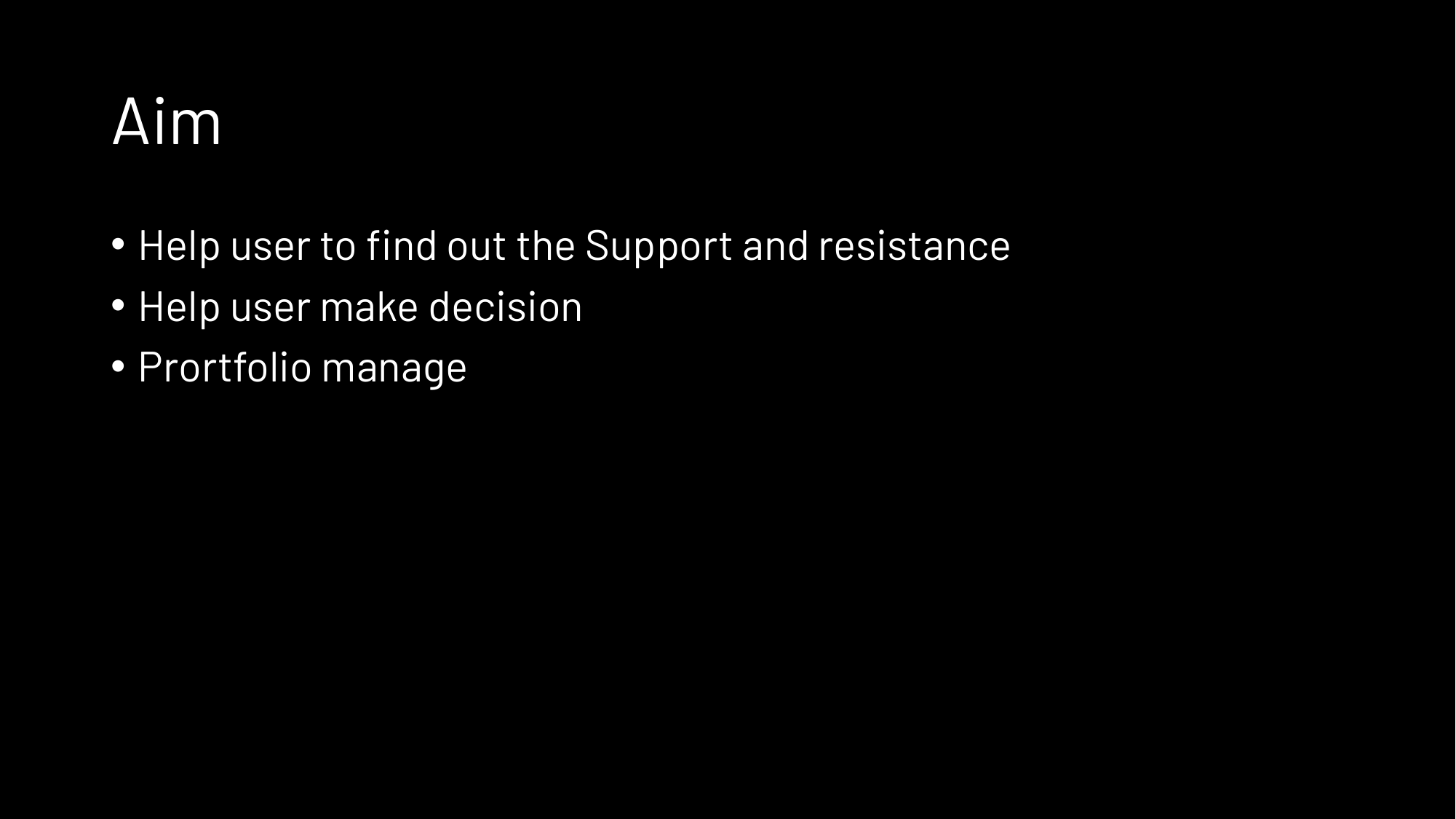

# Aim
Help user to find out the Support and resistance
Help user make decision
Prortfolio manage